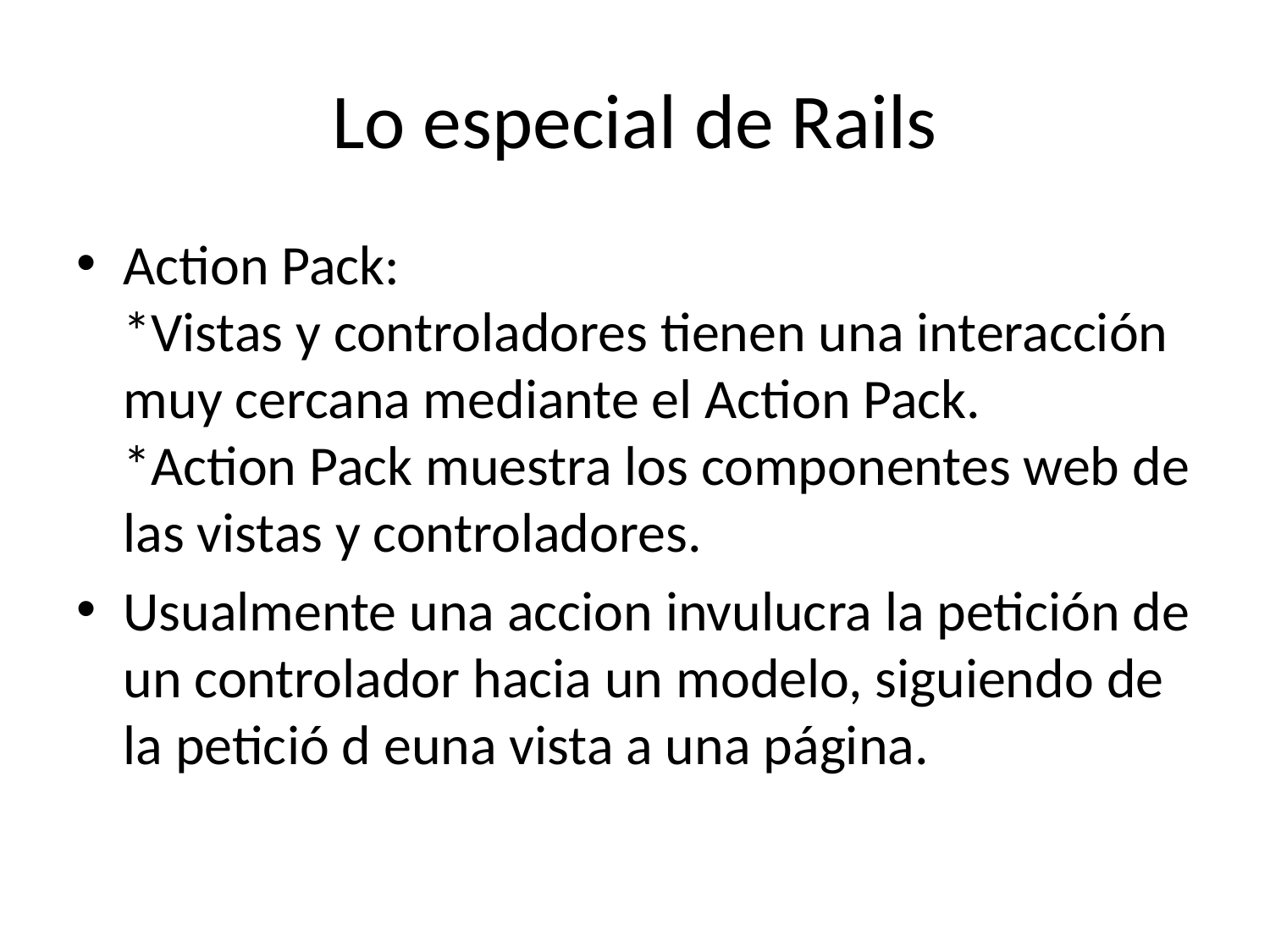

# Lo especial de Rails
Action Pack:
*Vistas y controladores tienen una interacción muy cercana mediante el Action Pack.
*Action Pack muestra los componentes web de las vistas y controladores.
Usualmente una accion invulucra la petición de un controlador hacia un modelo, siguiendo de la petició d euna vista a una página.